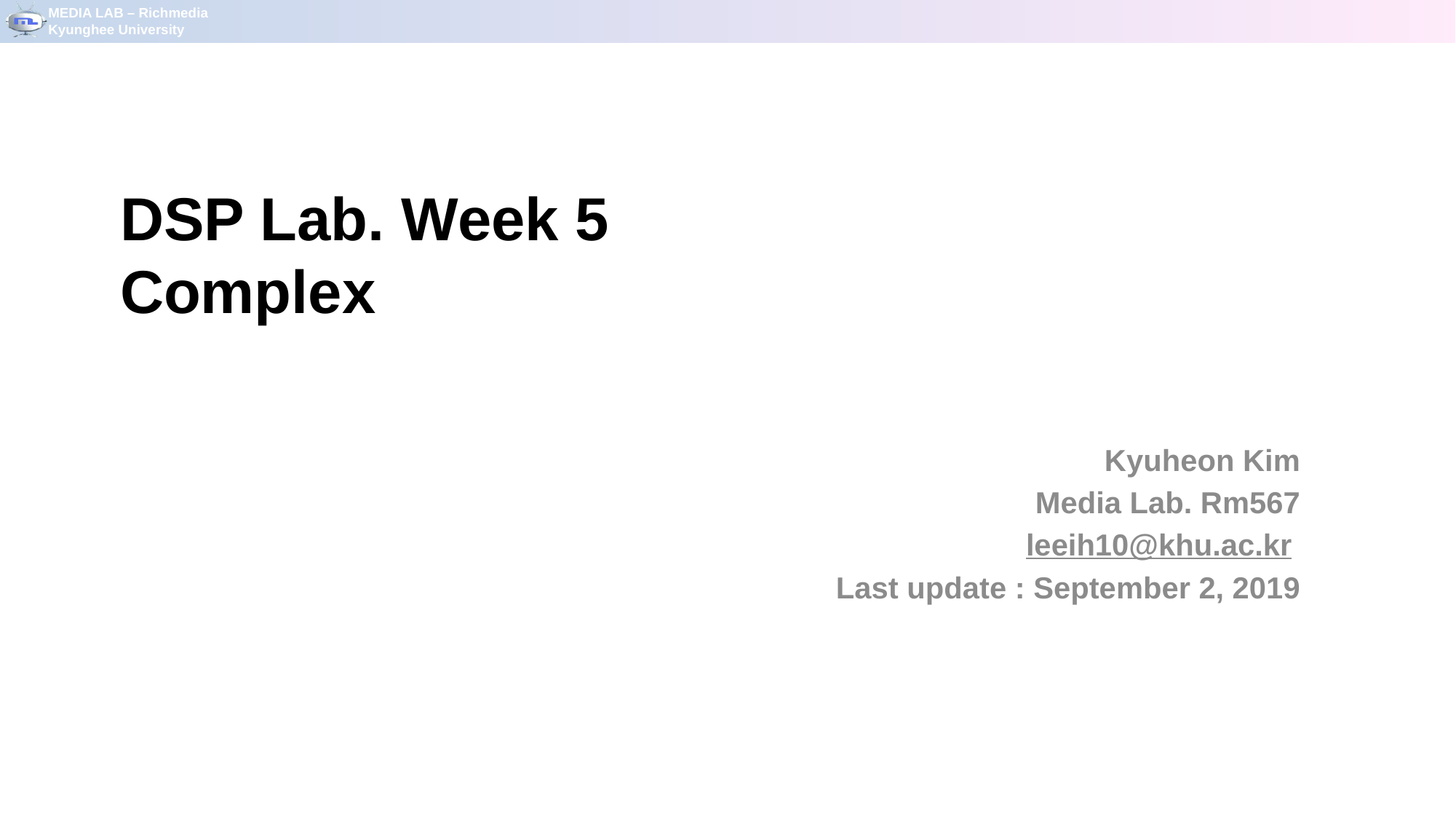

# DSP Lab. Week 5 Complex
Kyuheon Kim
Media Lab. Rm567
leeih10@khu.ac.kr
Last update : September 2, 2019